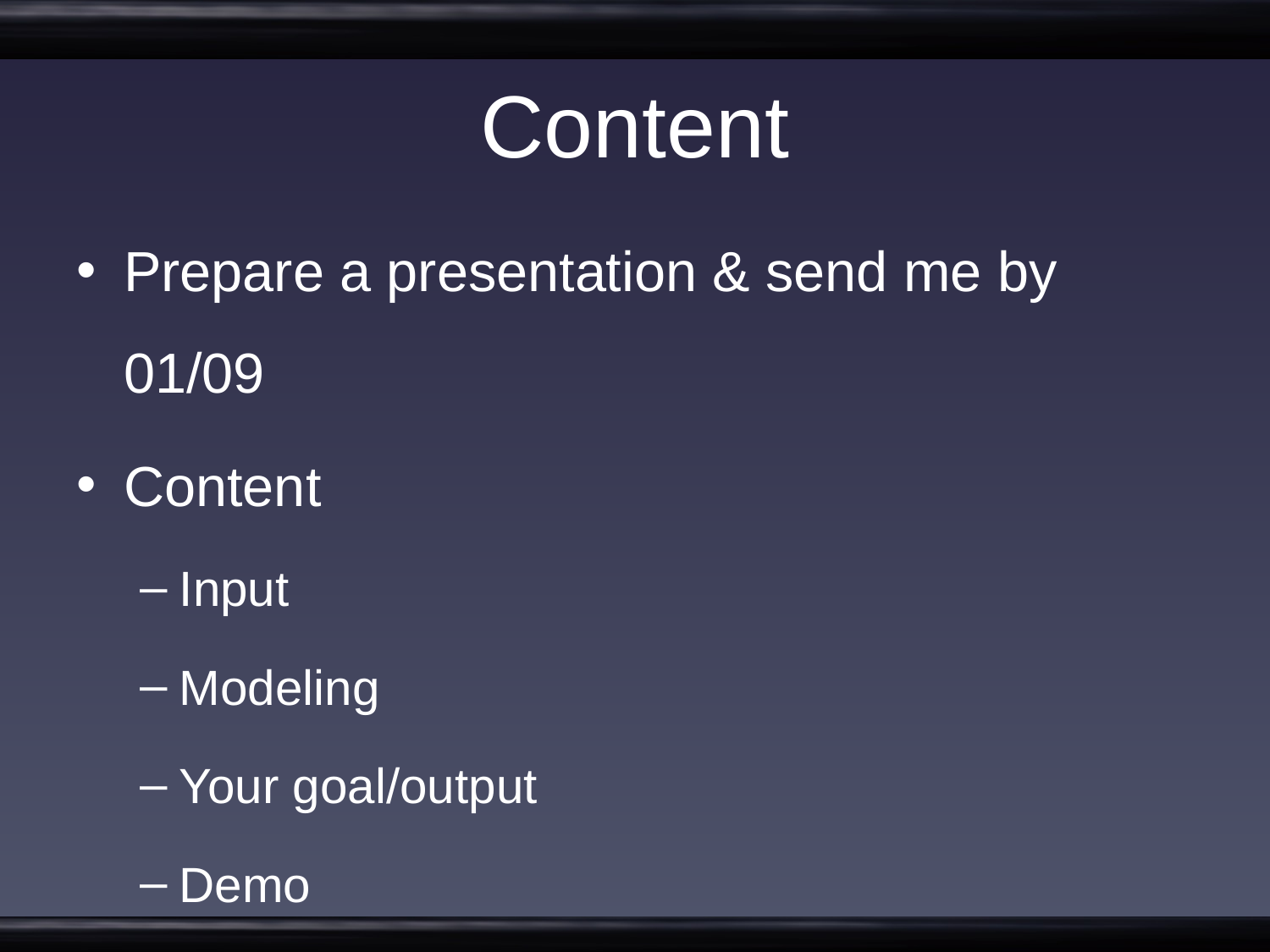

# Content
Prepare a presentation & send me by 01/09
Content
Input
Modeling
Your goal/output
Demo